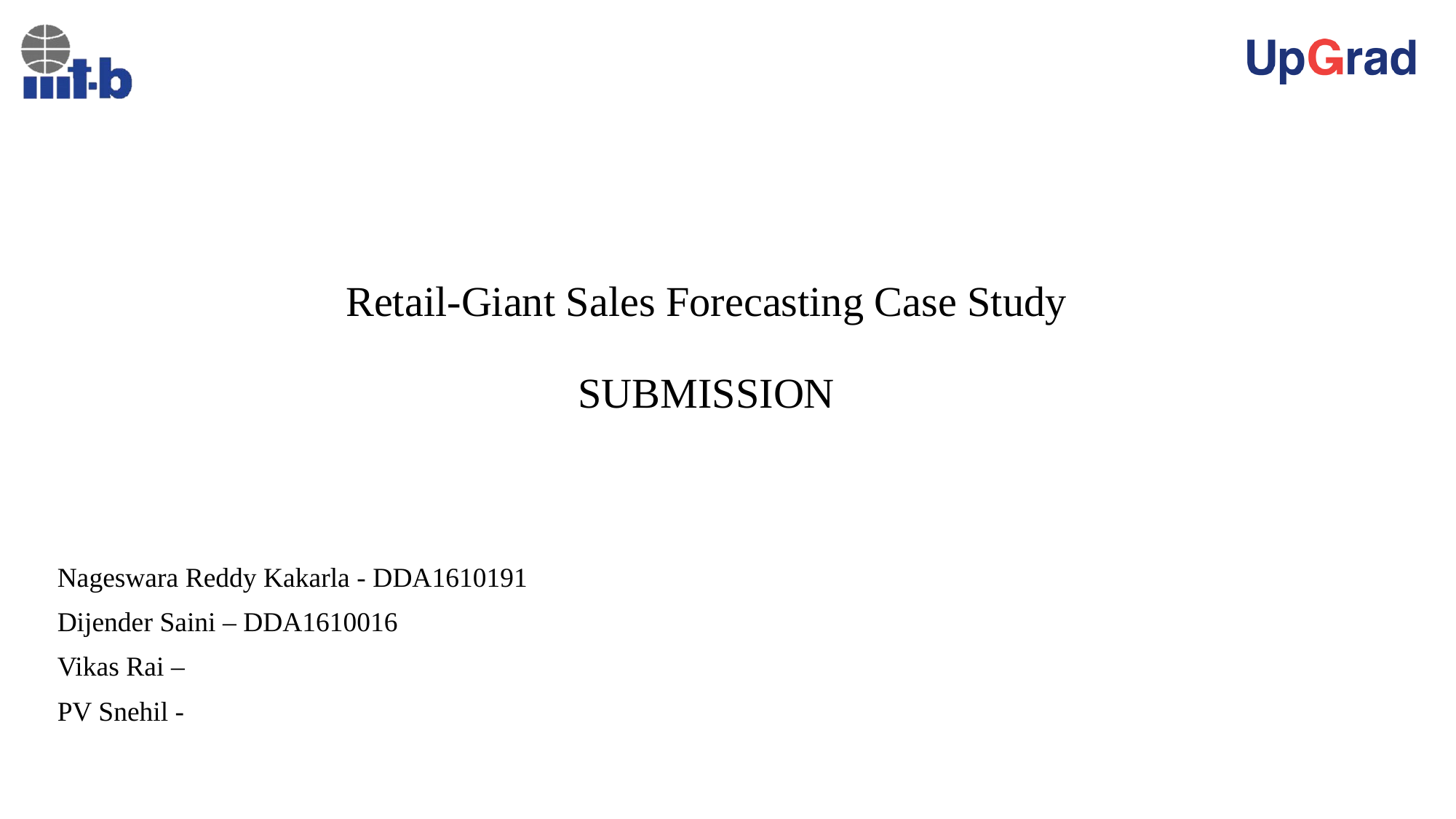

# Retail-Giant Sales Forecasting Case Study SUBMISSION

Nageswara Reddy Kakarla - DDA1610191
Dijender Saini – DDA1610016
Vikas Rai –
PV Snehil -